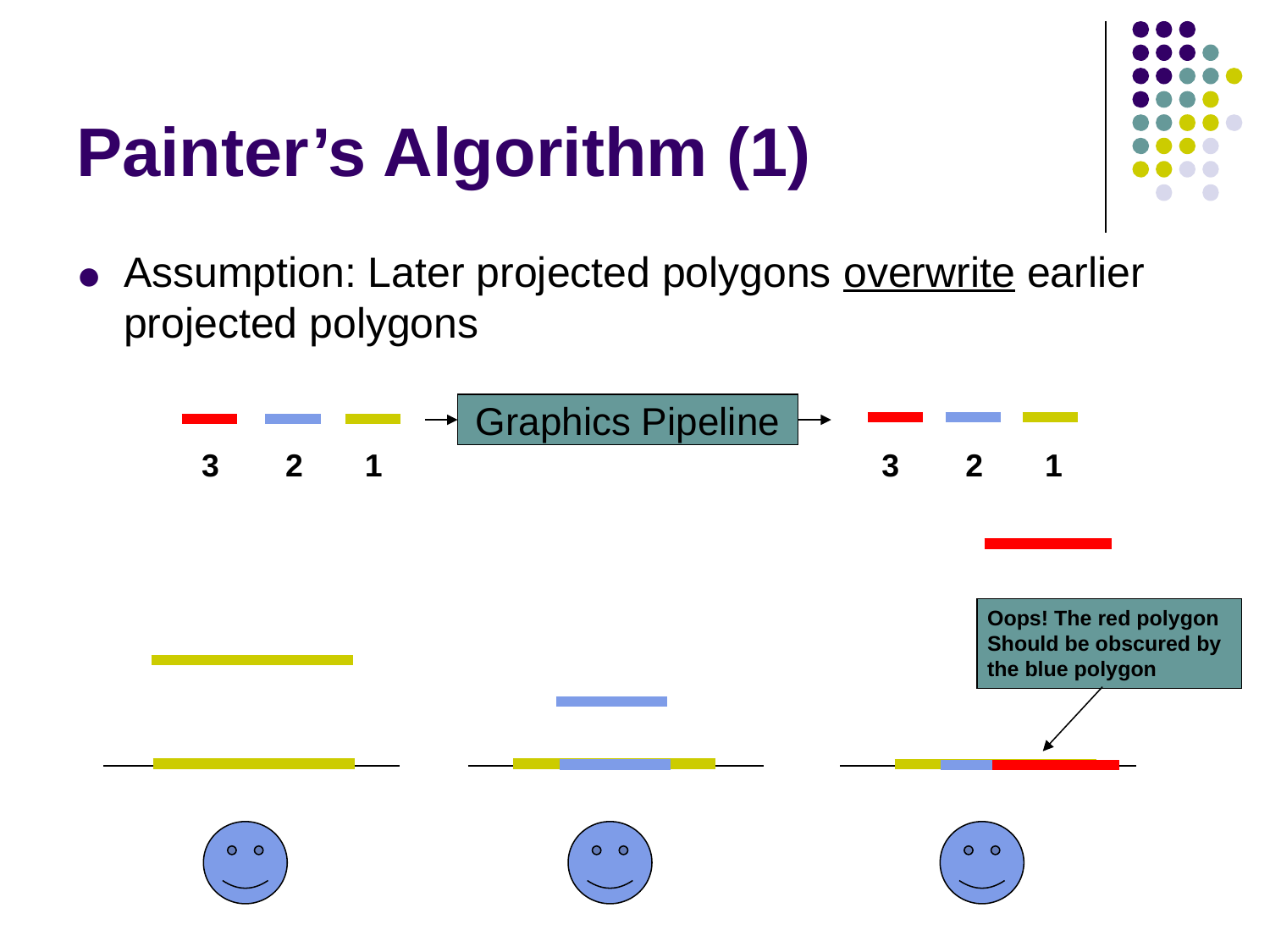

# Painter’s Algorithm (1)
Assumption: Later projected polygons overwrite earlier projected polygons
Graphics Pipeline
1
1

3
3

2
2

Oops! The red polygon
Should be obscured by
the blue polygon